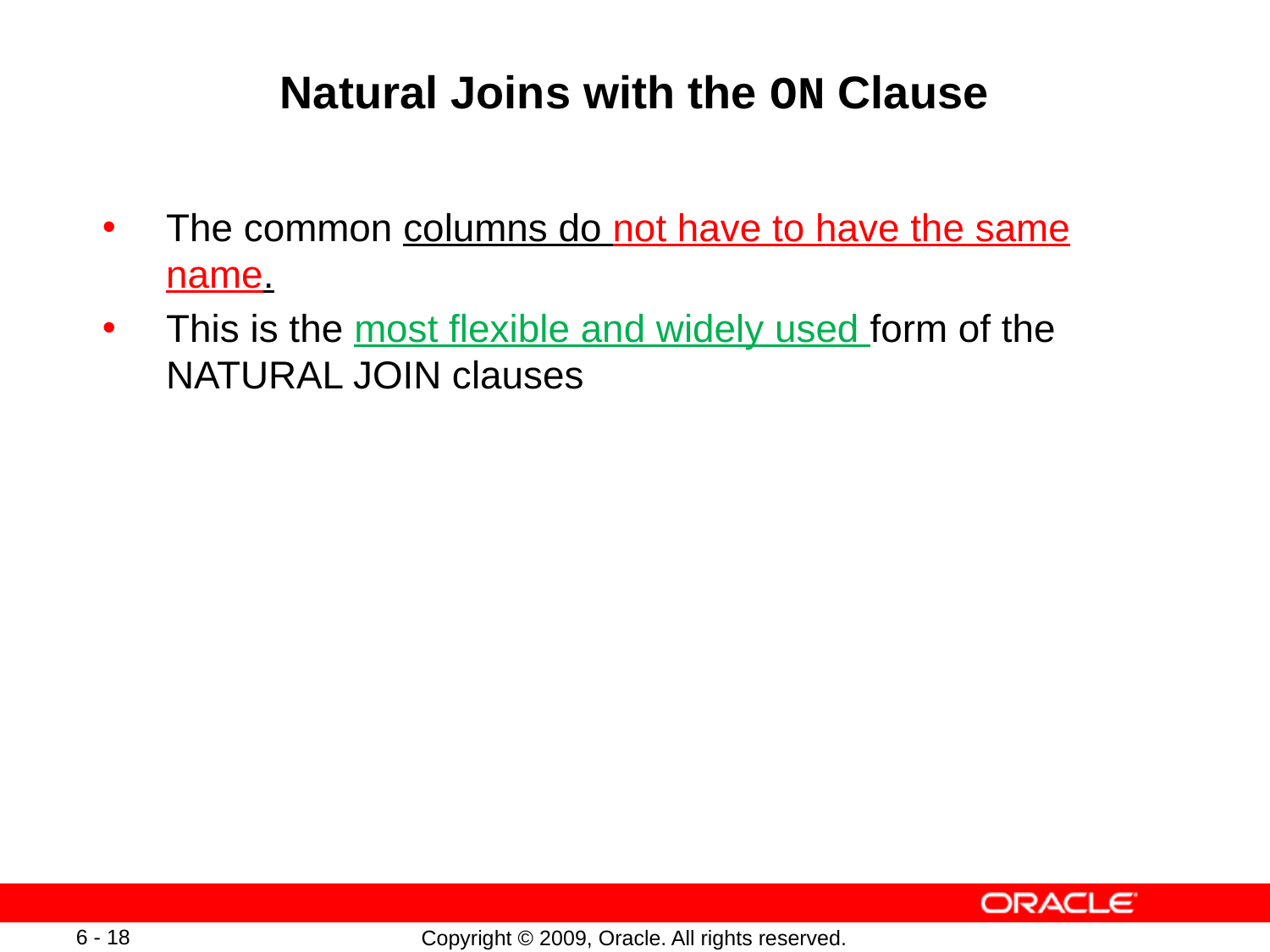

# Natural Joins with the ON Clause
The common columns do not have to have the same name.
This is the most flexible and widely used form of the NATURAL JOIN clauses